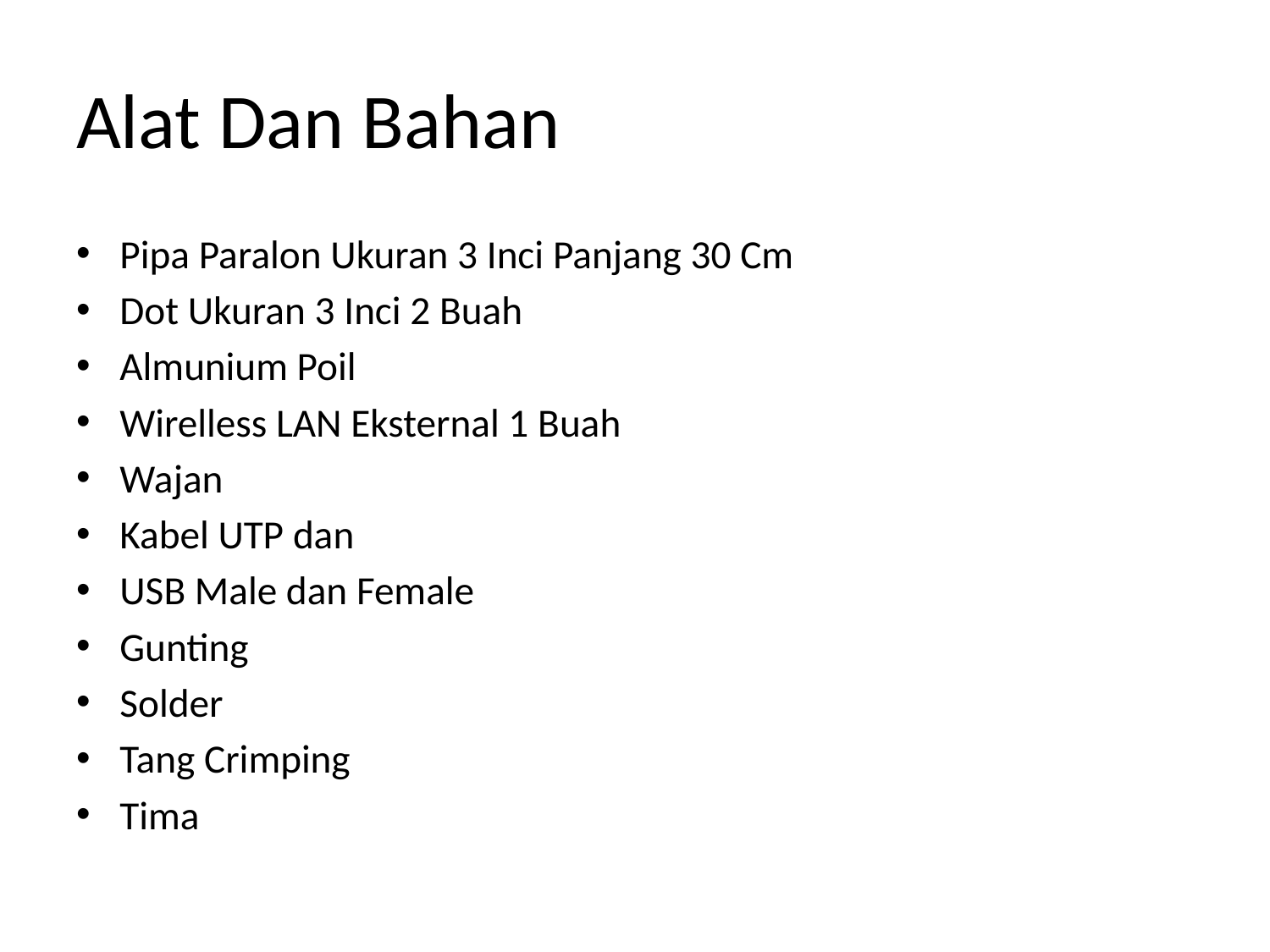

# Alat Dan Bahan
Pipa Paralon Ukuran 3 Inci Panjang 30 Cm
Dot Ukuran 3 Inci 2 Buah
Almunium Poil
Wirelless LAN Eksternal 1 Buah
Wajan
Kabel UTP dan
USB Male dan Female
Gunting
Solder
Tang Crimping
Tima